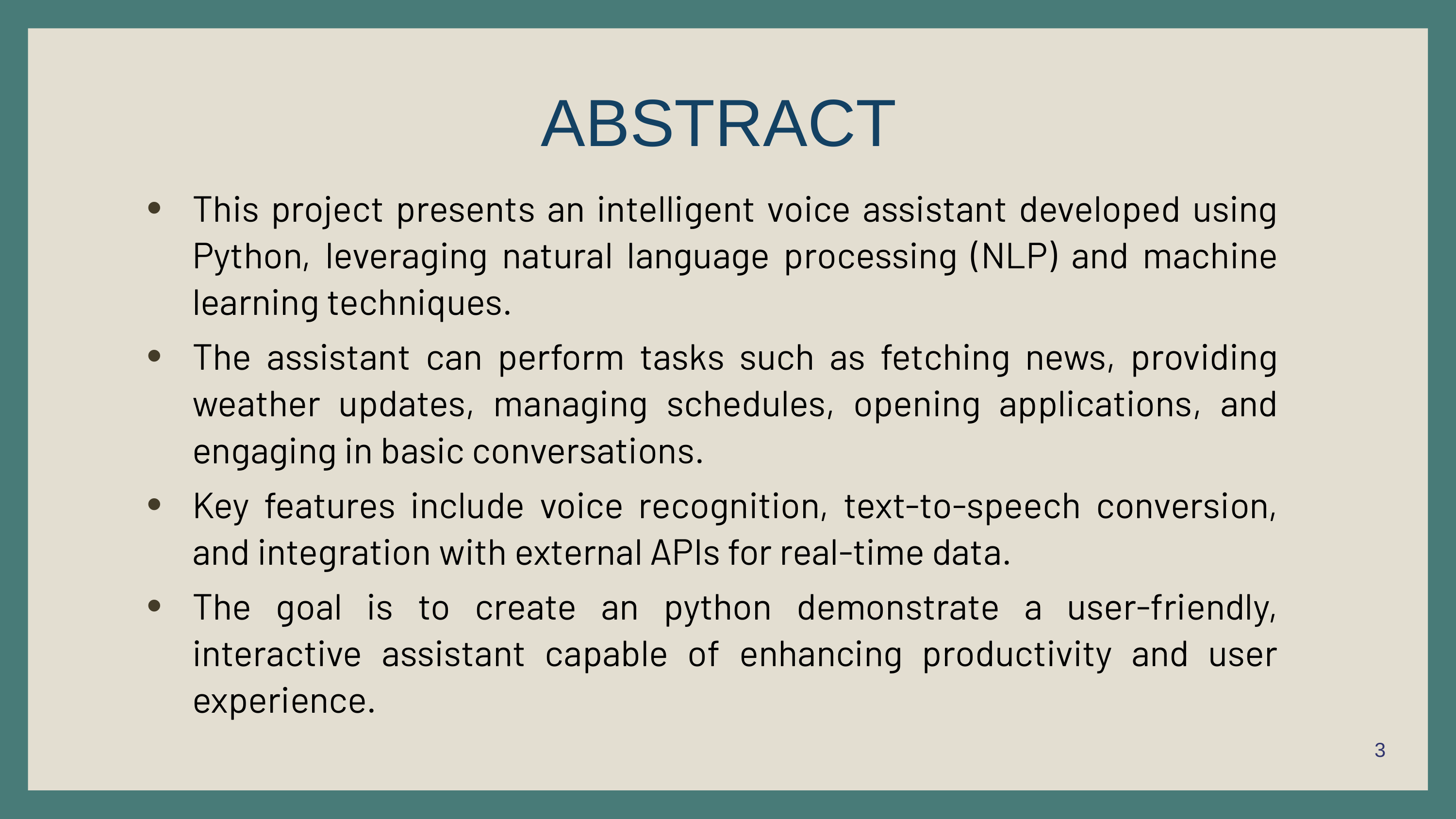

ABSTRACT
This project presents an intelligent voice assistant developed using Python, leveraging natural language processing (NLP) and machine learning techniques.
The assistant can perform tasks such as fetching news, providing weather updates, managing schedules, opening applications, and engaging in basic conversations.
Key features include voice recognition, text-to-speech conversion, and integration with external APIs for real-time data.
The goal is to create an python demonstrate a user-friendly, interactive assistant capable of enhancing productivity and user experience.
3